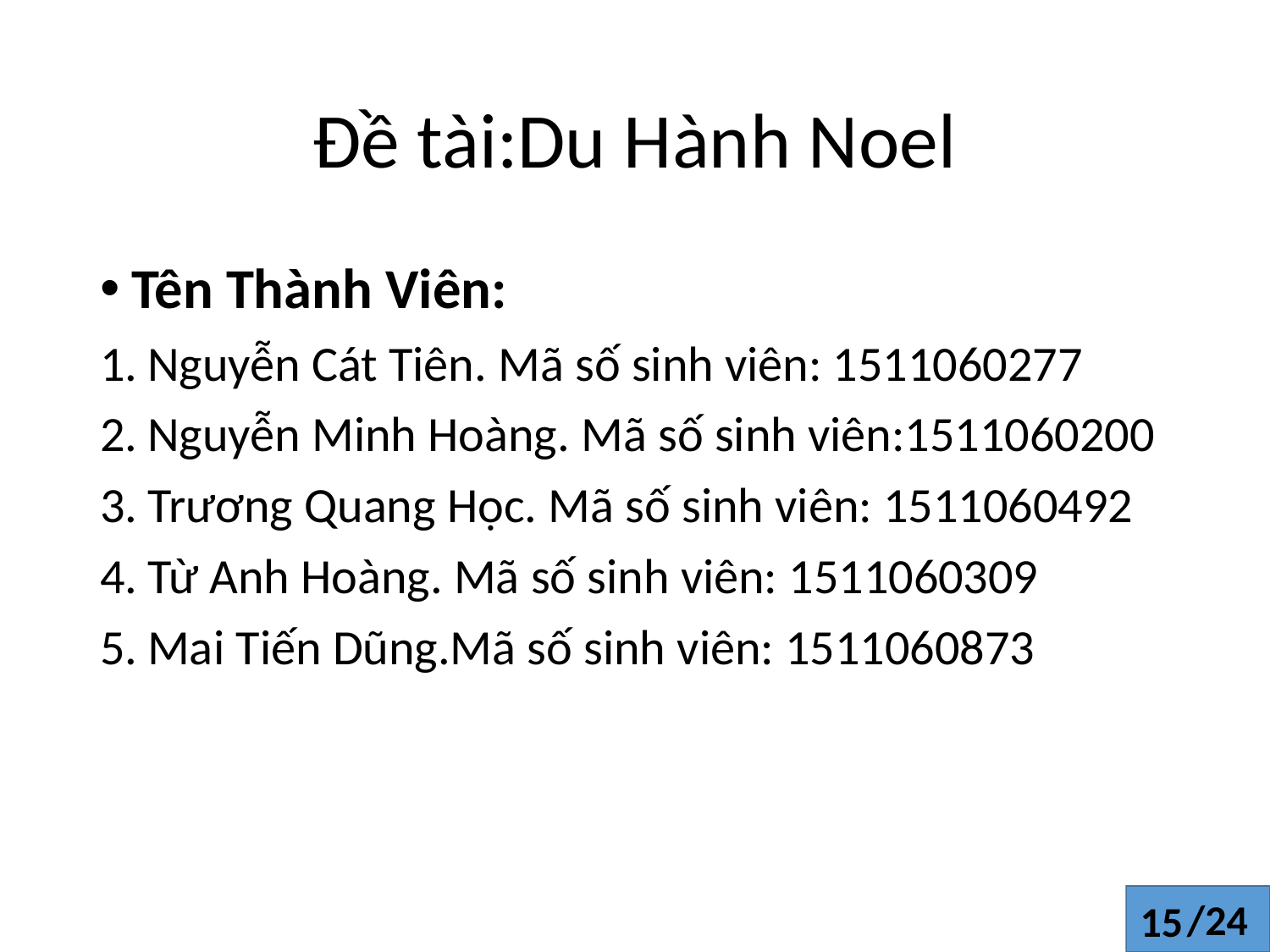

# Đề tài:Du Hành Noel
Tên Thành Viên:
Nguyễn Cát Tiên. Mã số sinh viên: 1511060277
Nguyễn Minh Hoàng. Mã số sinh viên:1511060200
Trương Quang Học. Mã số sinh viên: 1511060492
Từ Anh Hoàng. Mã số sinh viên: 1511060309
Mai Tiến Dũng.Mã số sinh viên: 1511060873

15